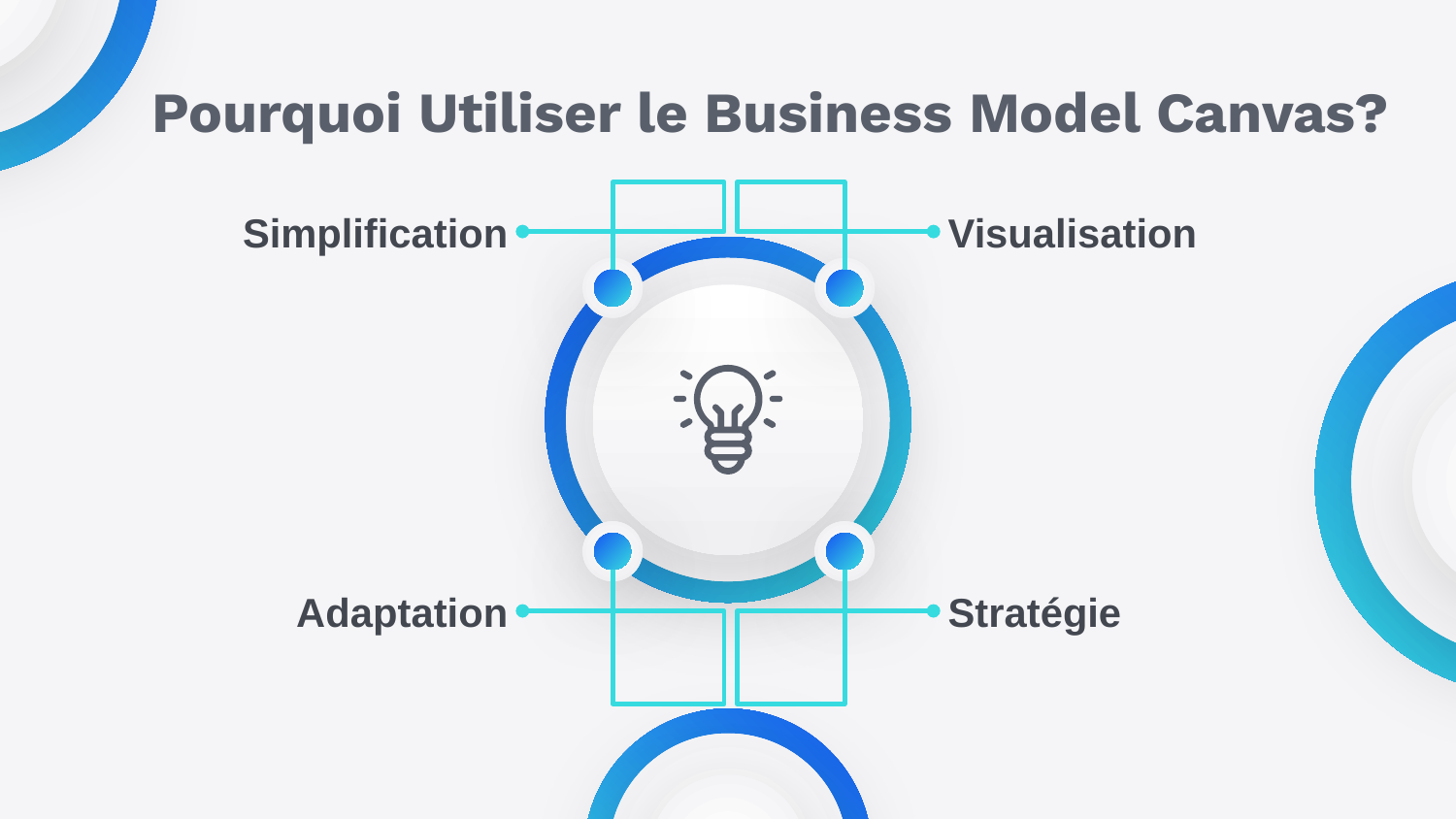

# Pourquoi Utiliser le Business Model Canvas?
Simplification
Visualisation

Adaptation
Stratégie